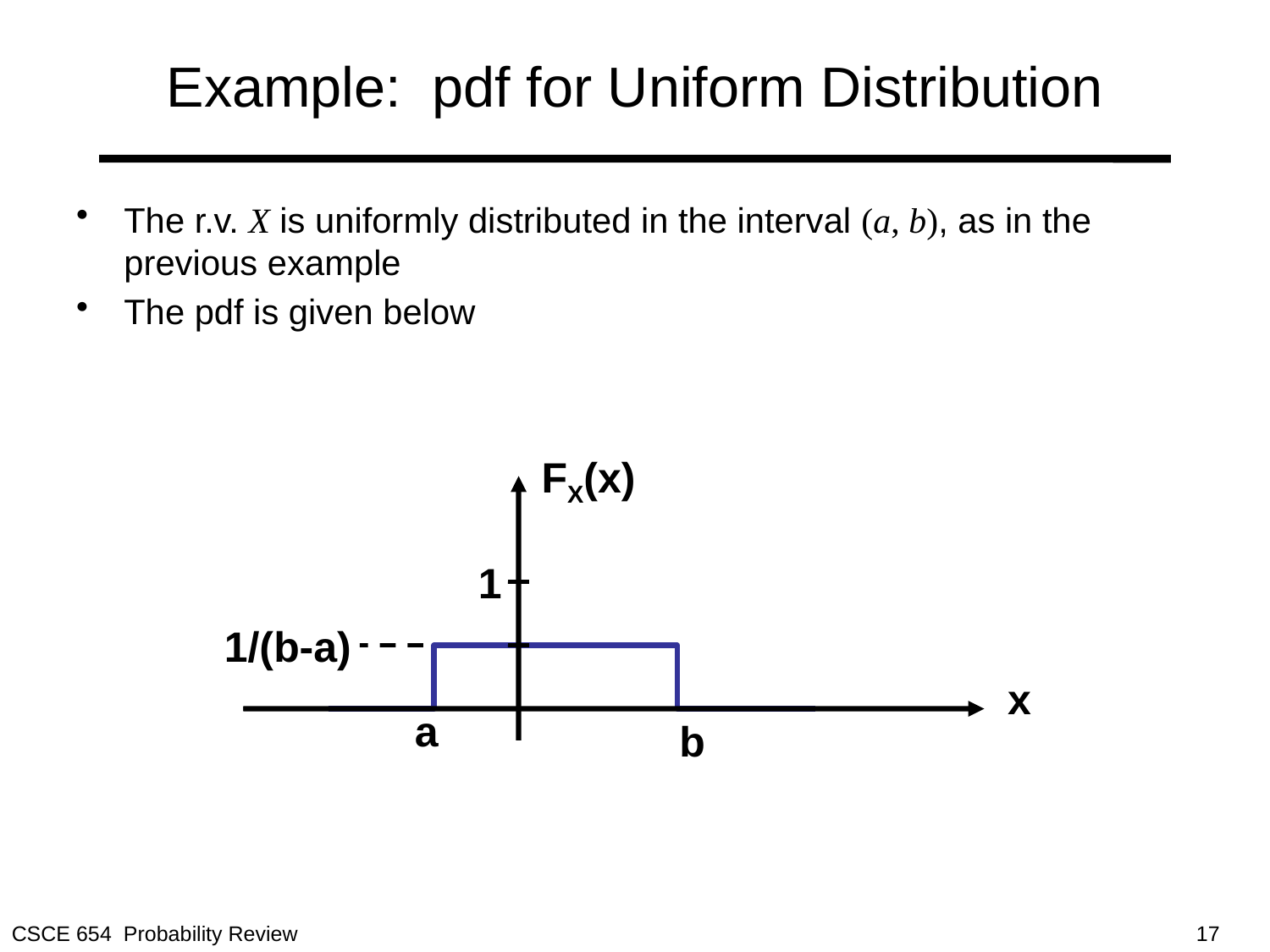

# Example:  pdf for Uniform Distribution
The r.v. X is uniformly distributed in the interval (a, b), as in the previous example
The pdf is given below
FX(x)

1

1/(b-a)

x
a
b